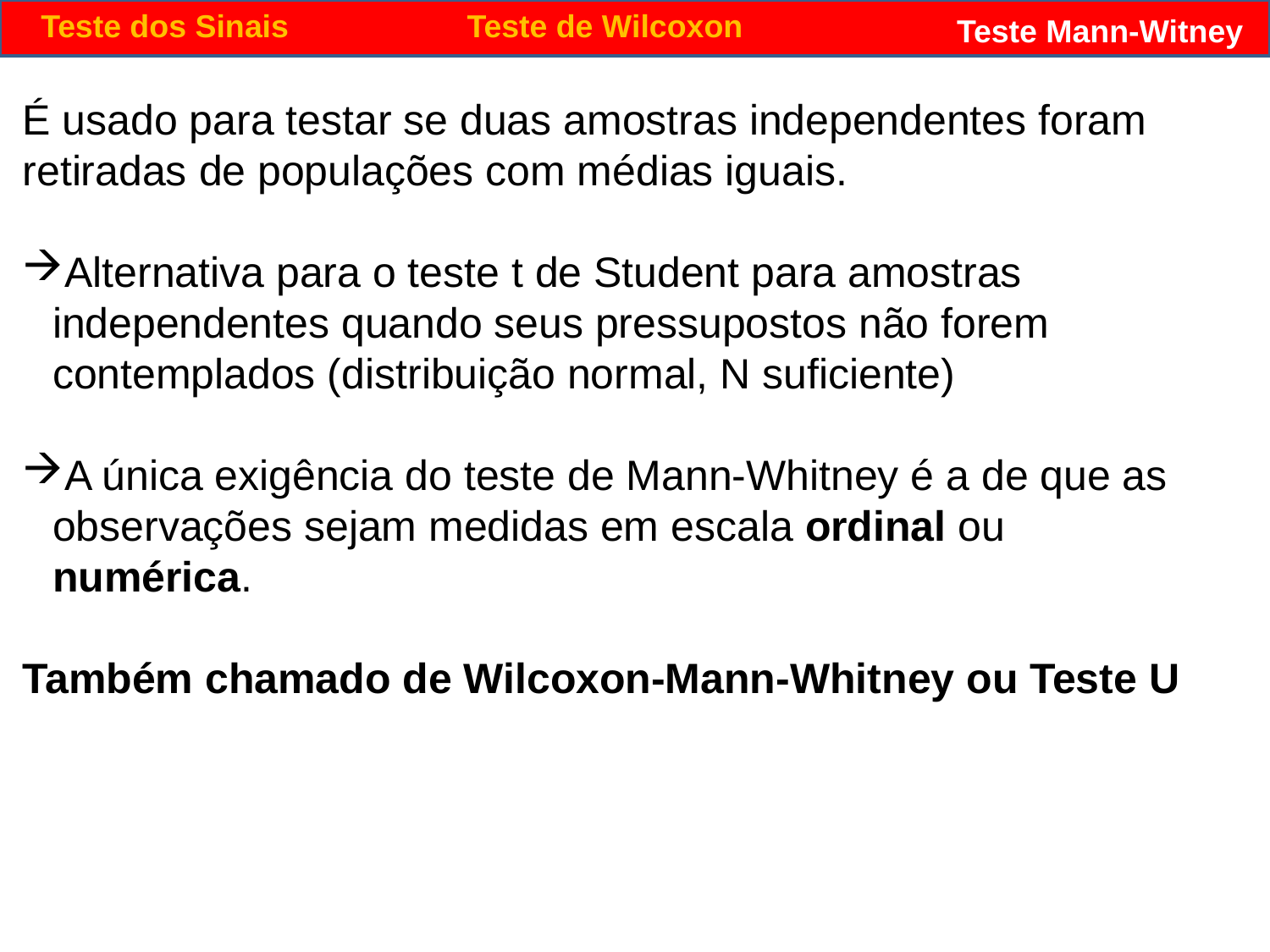

Teste dos Sinais
Teste de Wilcoxon
Teste Mann-Witney
É usado para testar se duas amostras independentes foram retiradas de populações com médias iguais.

Alternativa para o teste t de Student para amostras independentes quando seus pressupostos não forem contemplados (distribuição normal, N suficiente)

A única exigência do teste de Mann-Whitney é a de que as observações sejam medidas em escala ordinal ou numérica.

Também chamado de Wilcoxon-Mann-Whitney ou Teste U